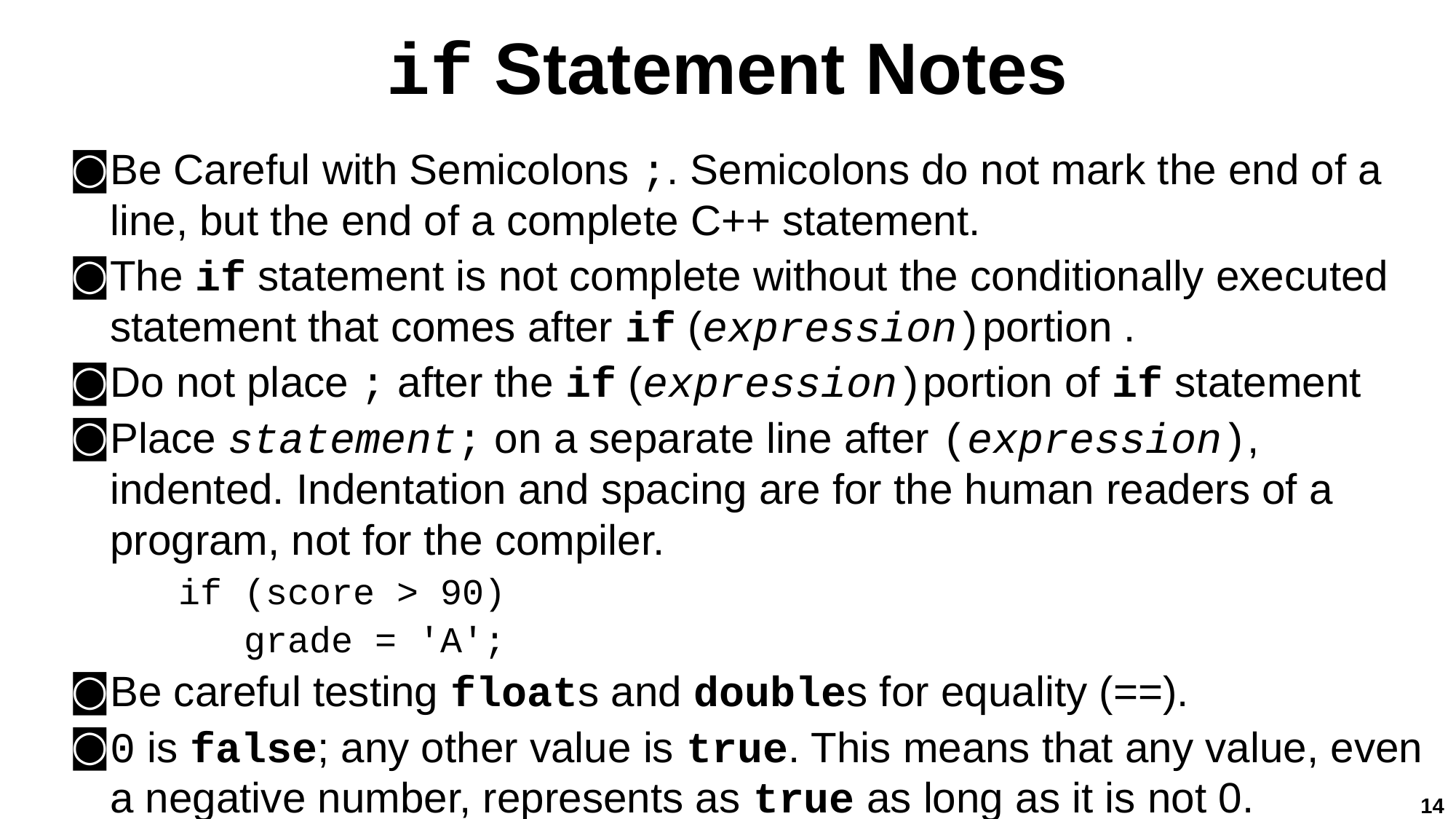

# if Statement Notes
Be Careful with Semicolons ;. Semicolons do not mark the end of a line, but the end of a complete C++ statement.
The if statement is not complete without the conditionally executed statement that comes after if (expression)portion .
Do not place ; after the if (expression)portion of if statement
Place statement; on a separate line after (expression), indented. Indentation and spacing are for the human readers of a program, not for the compiler.
if (score > 90)
grade = 'A';
Be careful testing floats and doubles for equality (==).
0 is false; any other value is true. This means that any value, even a negative number, represents as true as long as it is not 0.
14